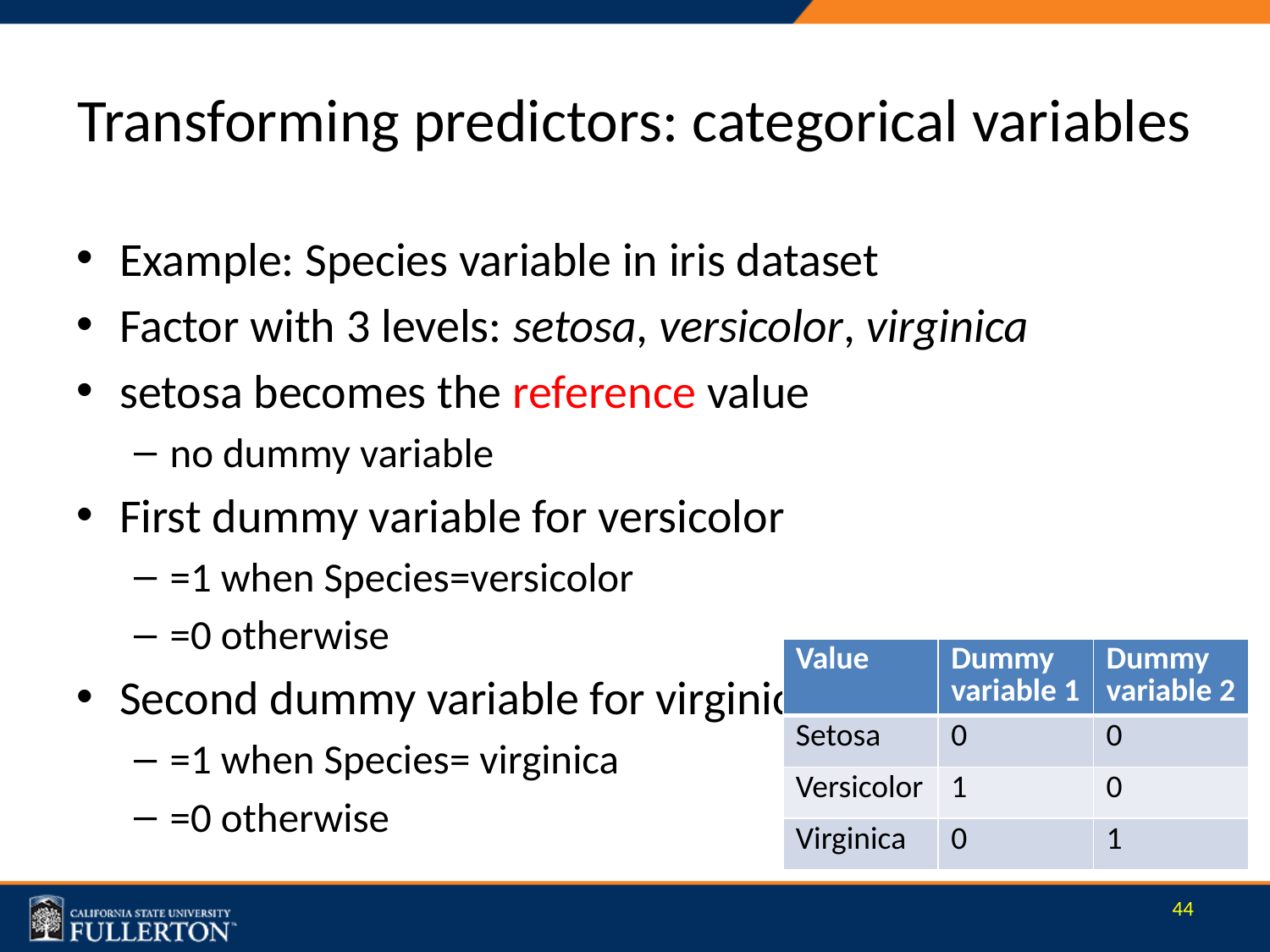

# Transforming predictors: categorical variables
Example: Species variable in iris dataset
Factor with 3 levels: setosa, versicolor, virginica
setosa becomes the reference value
no dummy variable
First dummy variable for versicolor
=1 when Species=versicolor
=0 otherwise
Second dummy variable for virginica
=1 when Species= virginica
=0 otherwise

| Value | Dummy variable 1 | Dummy variable 2 |
| --- | --- | --- |
| Setosa | 0 | 0 |
| Versicolor | 1 | 0 |
| Virginica | 0 | 1 |
44